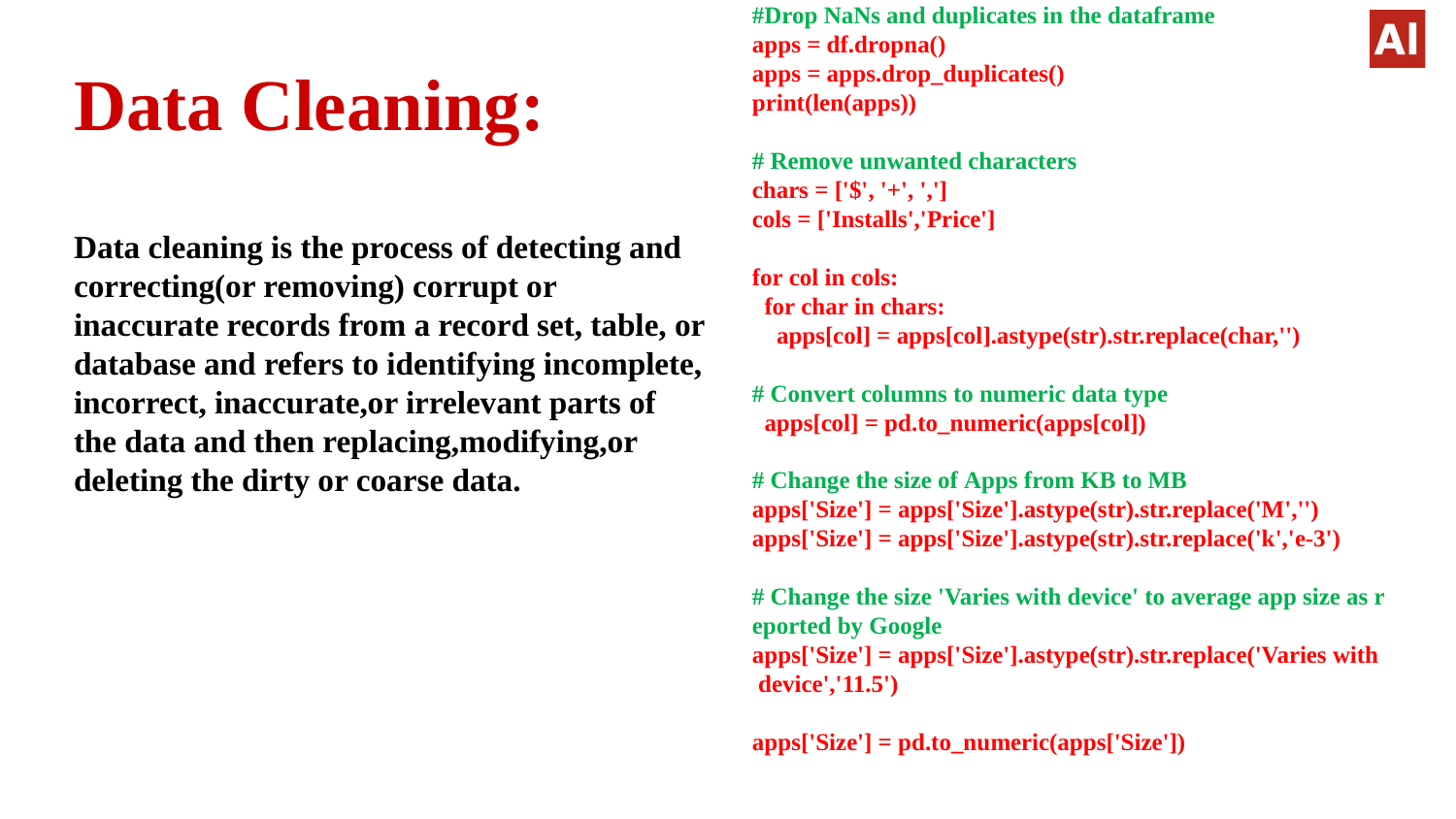

#Drop NaNs and duplicates in the dataframe
apps = df.dropna()
apps = apps.drop_duplicates()
print(len(apps))
# Remove unwanted characters
chars = ['$', '+', ',']
cols = ['Installs','Price']
for col in cols:
  for char in chars:
    apps[col] = apps[col].astype(str).str.replace(char,'')
# Convert columns to numeric data type
  apps[col] = pd.to_numeric(apps[col])
# Change the size of Apps from KB to MB
apps['Size'] = apps['Size'].astype(str).str.replace('M','')
apps['Size'] = apps['Size'].astype(str).str.replace('k','e-3')
# Change the size 'Varies with device' to average app size as reported by Google
apps['Size'] = apps['Size'].astype(str).str.replace('Varies with device','11.5')
apps['Size'] = pd.to_numeric(apps['Size'])

# Data Cleaning:

Data cleaning is the process of detecting and correcting(or removing) corrupt or inaccurate records from a record set, table, or database and refers to identifying incomplete, incorrect, inaccurate,or irrelevant parts of the data and then replacing,modifying,or deleting the dirty or coarse data.